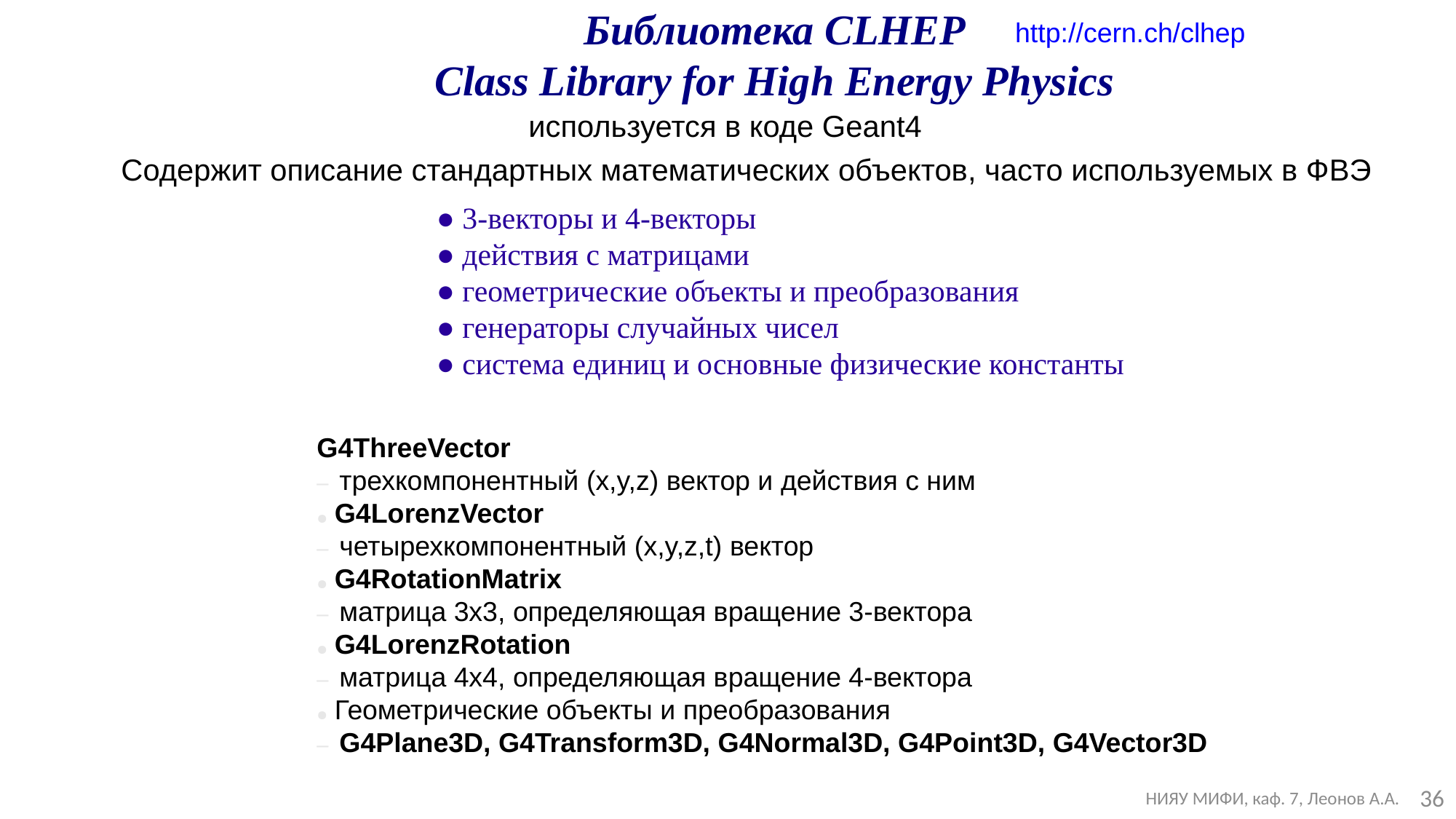

Библиотека CLHEP
Class Library for High Energy Physics
http://cern.ch/clhep
используется в коде Geant4
Содержит описание стандартных математических объектов, часто используемых в ФВЭ
● 3-векторы и 4-векторы
● действия с матрицами
● геометрические объекты и преобразования
● генераторы случайных чисел
● система единиц и основные физические константы
G4ThreeVector
– трехкомпонентный (x,y,z) вектор и действия с ним
● G4LorenzVector
– четырехкомпонентный (x,y,z,t) вектор
● G4RotationMatrix
– матрица 3х3, определяющая вращение 3-вектора
● G4LorenzRotation
– матрица 4х4, определяющая вращение 4-вектора
● Геометрические объекты и преобразования
– G4Plane3D, G4Transform3D, G4Normal3D, G4Point3D, G4Vector3D
36
 НИЯУ МИФИ, каф. 7, Леонов А.А.